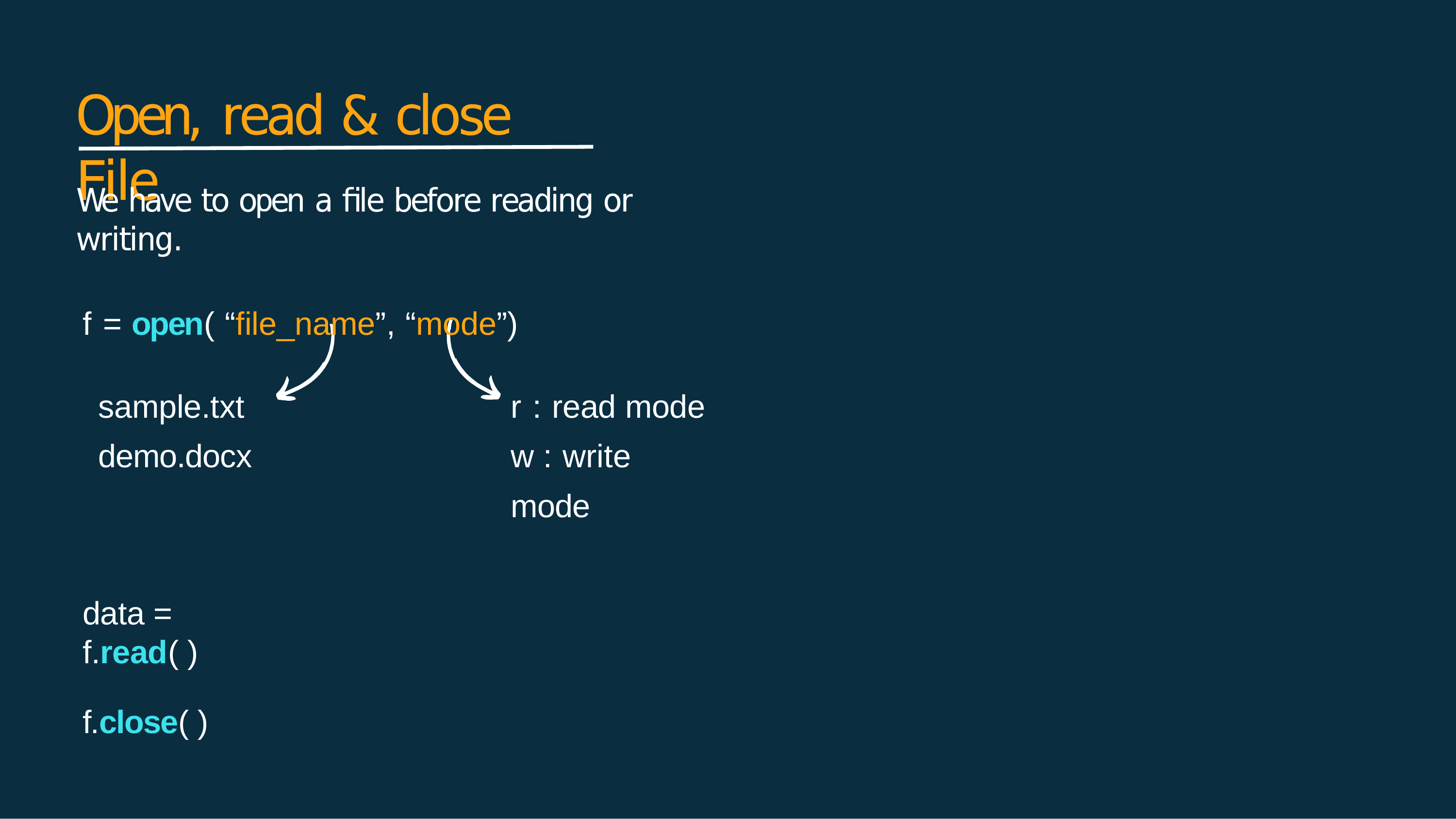

# Open, read & close File

We have to open a file before reading or writing.

f = open( “file_name”, “mode”)

sample.txt demo.docx
r : read mode w : write mode
data = f.read( )
f.close( )